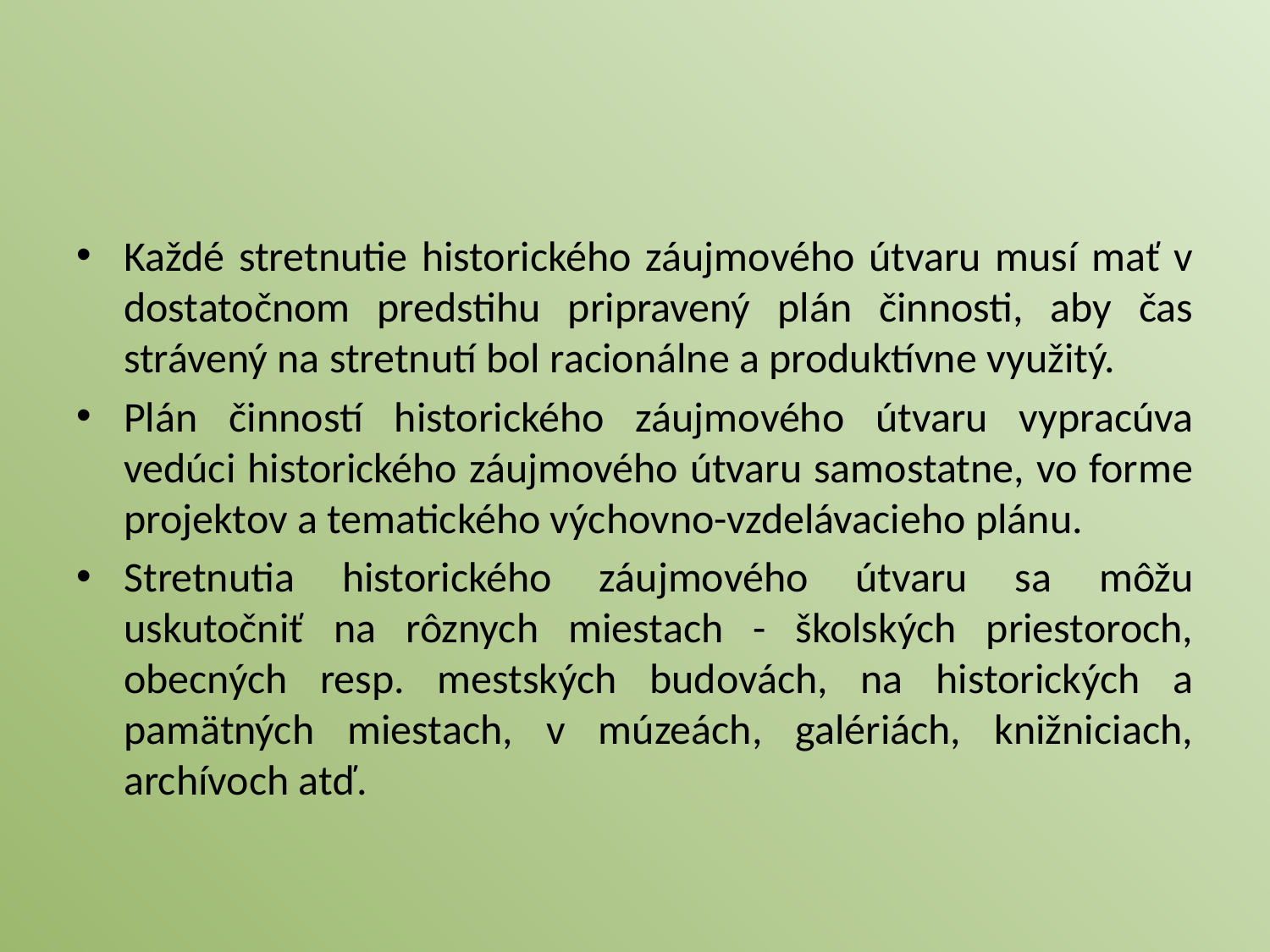

#
Každé stretnutie historického záujmového útvaru musí mať v dostatočnom predstihu pripravený plán činnosti, aby čas strávený na stretnutí bol racionálne a produktívne využitý.
Plán činností historického záujmového útvaru vypracúva vedúci historického záujmového útvaru samostatne, vo forme projektov a tematického výchovno-vzdelávacieho plánu.
Stretnutia historického záujmového útvaru sa môžu uskutočniť na rôznych miestach - školských priestoroch, obecných resp. mestských budovách, na historických a pamätných miestach, v múzeách, galériách, knižniciach, archívoch atď.